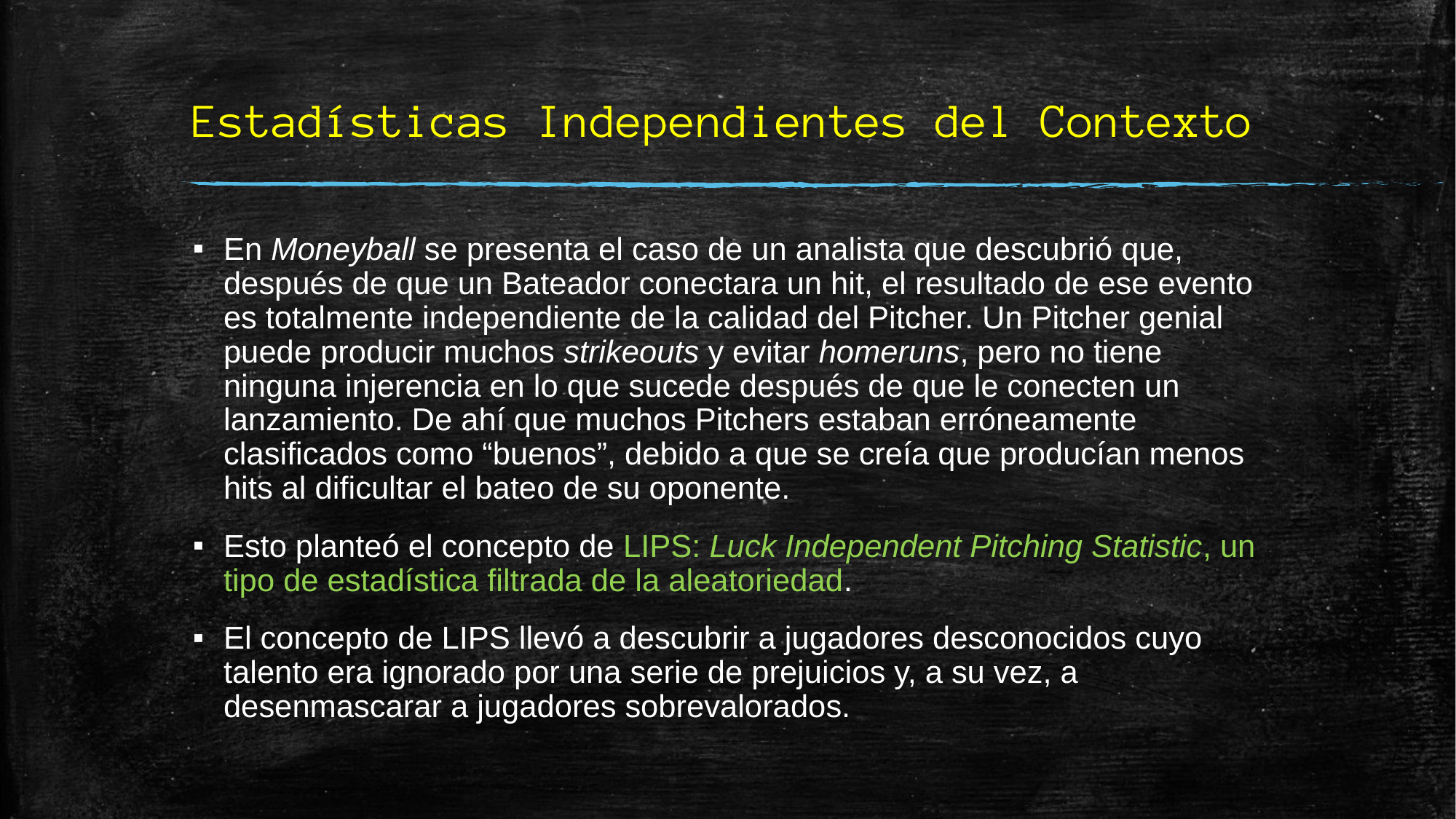

# Estadísticas Independientes del Contexto
En Moneyball se presenta el caso de un analista que descubrió que, después de que un Bateador conectara un hit, el resultado de ese evento es totalmente independiente de la calidad del Pitcher. Un Pitcher genial puede producir muchos strikeouts y evitar homeruns, pero no tiene ninguna injerencia en lo que sucede después de que le conecten un lanzamiento. De ahí que muchos Pitchers estaban erróneamente clasificados como “buenos”, debido a que se creía que producían menos hits al dificultar el bateo de su oponente.
Esto planteó el concepto de LIPS: Luck Independent Pitching Statistic, un tipo de estadística filtrada de la aleatoriedad.
El concepto de LIPS llevó a descubrir a jugadores desconocidos cuyo talento era ignorado por una serie de prejuicios y, a su vez, a desenmascarar a jugadores sobrevalorados.